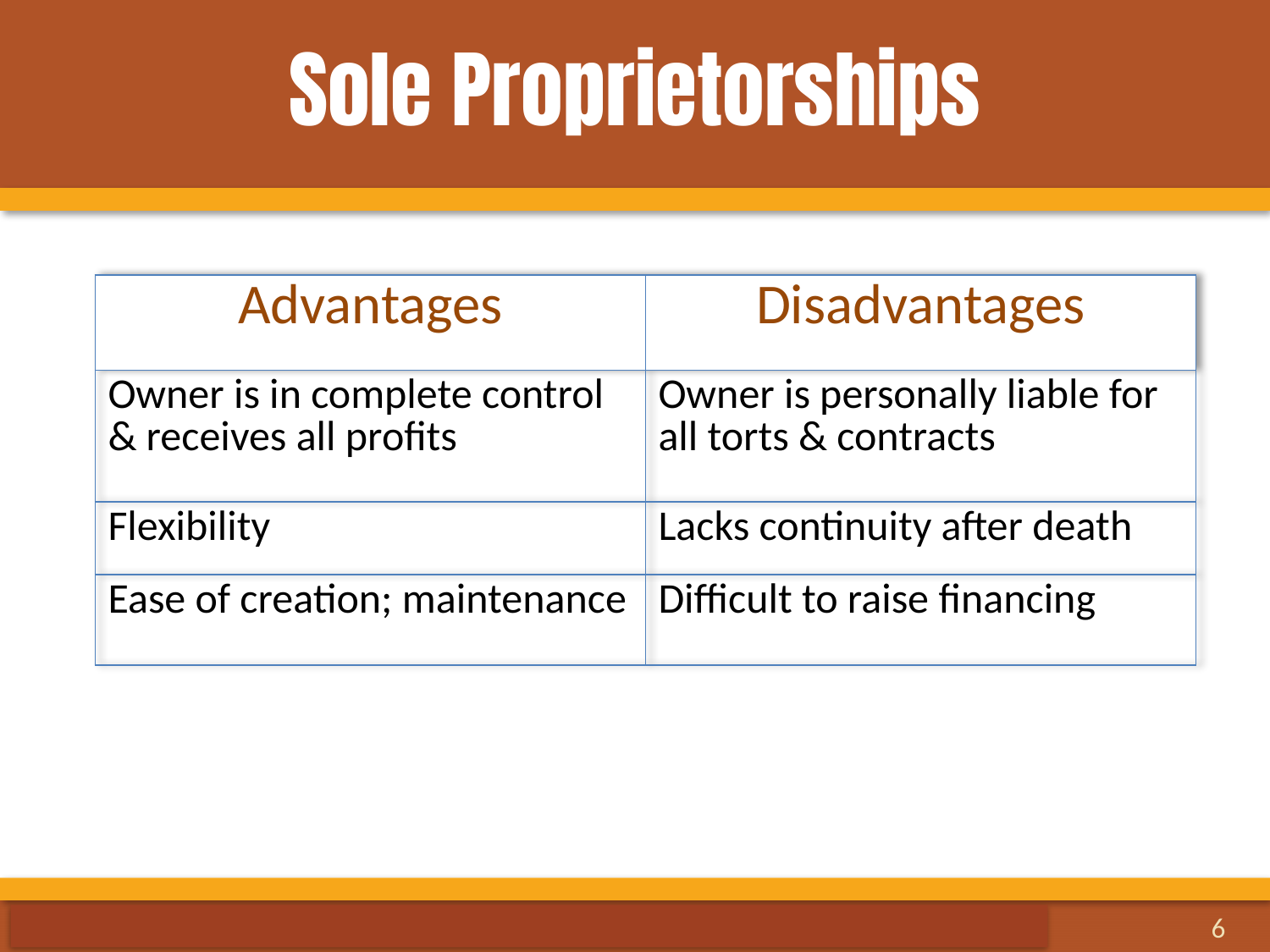

# Sole Proprietorships
| Advantages | Disadvantages |
| --- | --- |
| Owner is in complete control & receives all profits | Owner is personally liable for all torts & contracts |
| Flexibility | Lacks continuity after death |
| Ease of creation; maintenance | Difficult to raise financing |
6